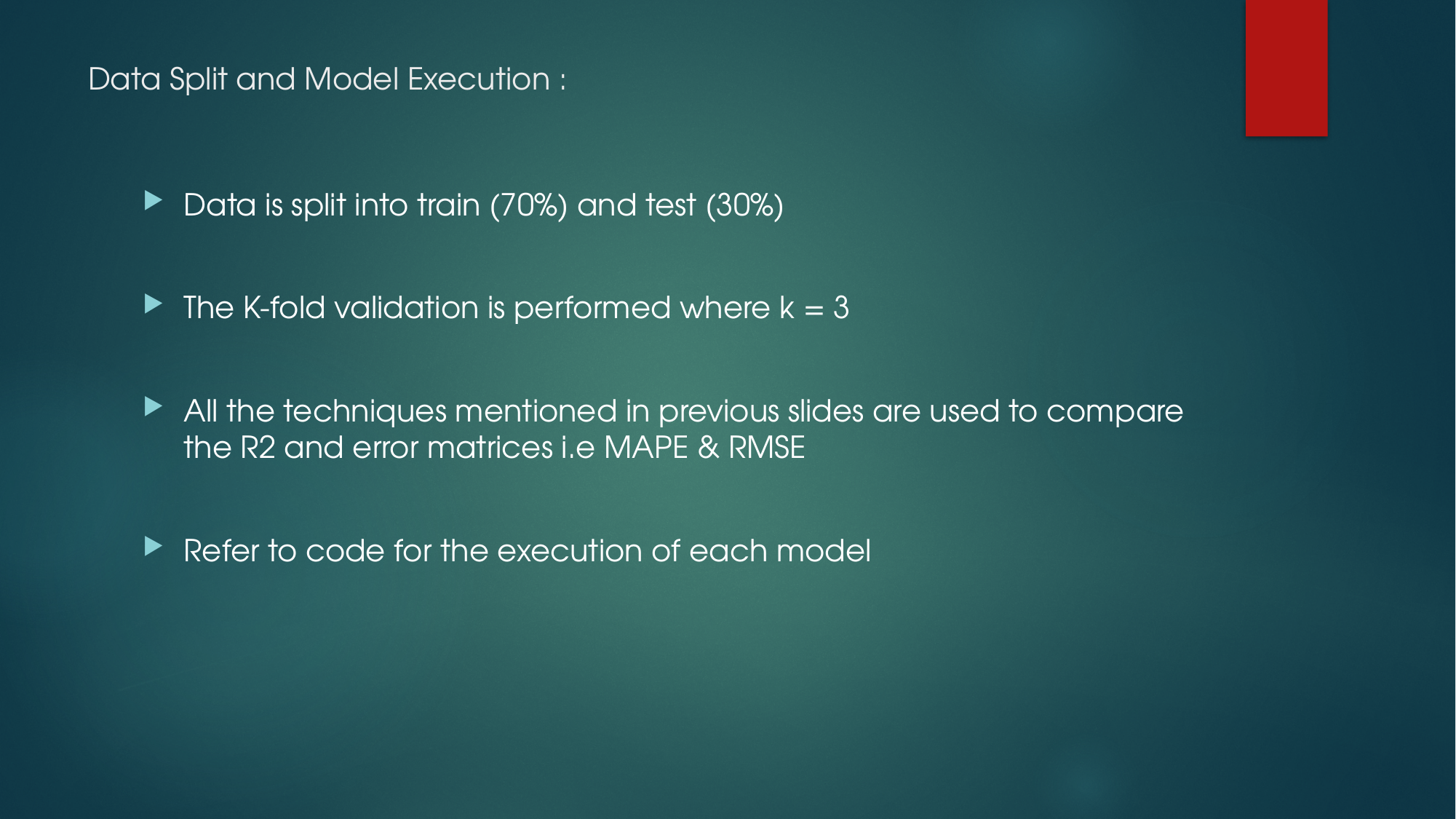

# Data Split and Model Execution :
Data is split into train (70%) and test (30%)

The K-fold validation is performed where k = 3

All the techniques mentioned in previous slides are used to compare the R2 and error matrices i.e MAPE & RMSE

Refer to code for the execution of each model